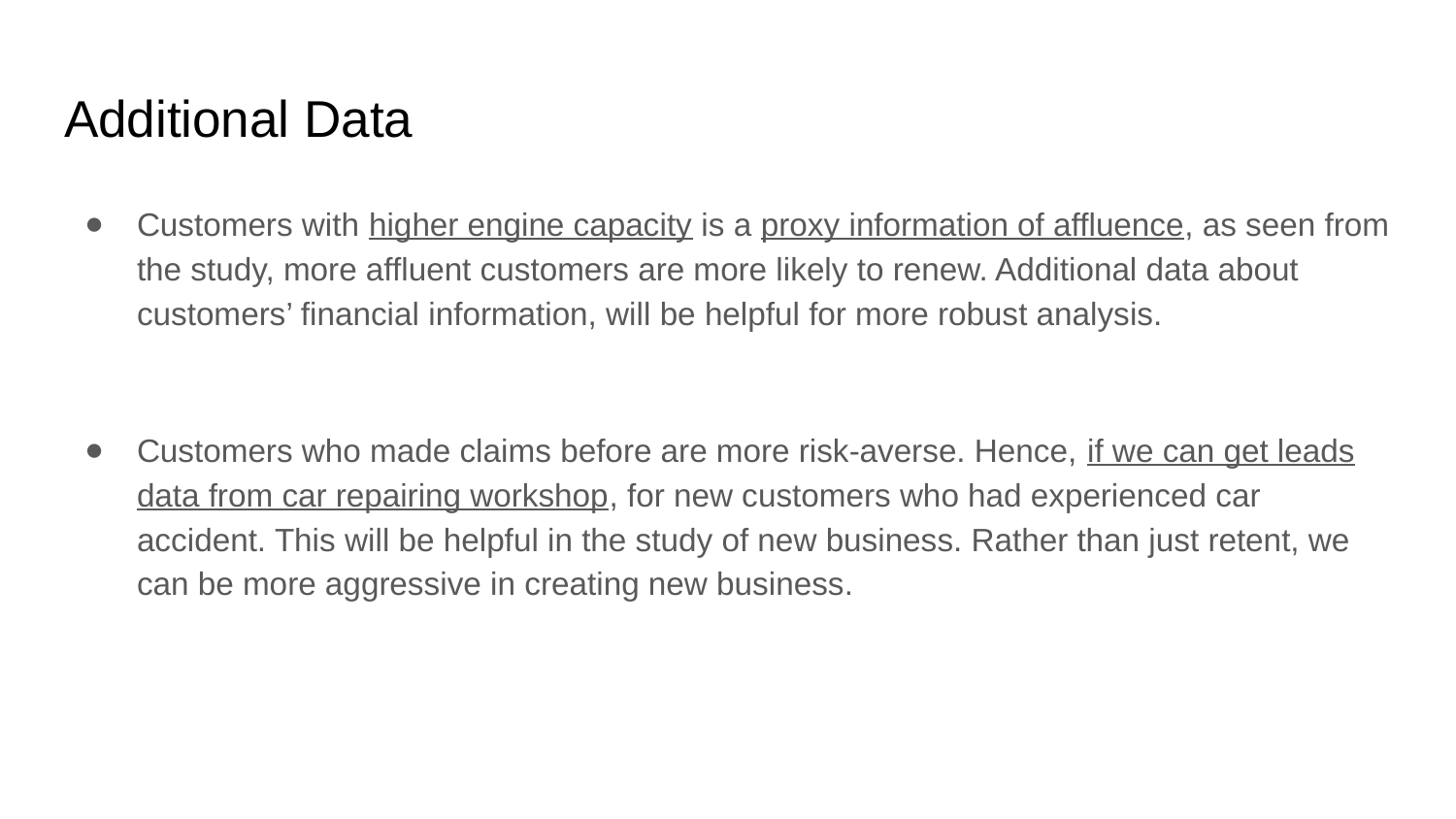

# Additional Data
Customers with higher engine capacity is a proxy information of affluence, as seen from the study, more affluent customers are more likely to renew. Additional data about customers’ financial information, will be helpful for more robust analysis.

Customers who made claims before are more risk-averse. Hence, if we can get leads data from car repairing workshop, for new customers who had experienced car accident. This will be helpful in the study of new business. Rather than just retent, we can be more aggressive in creating new business.